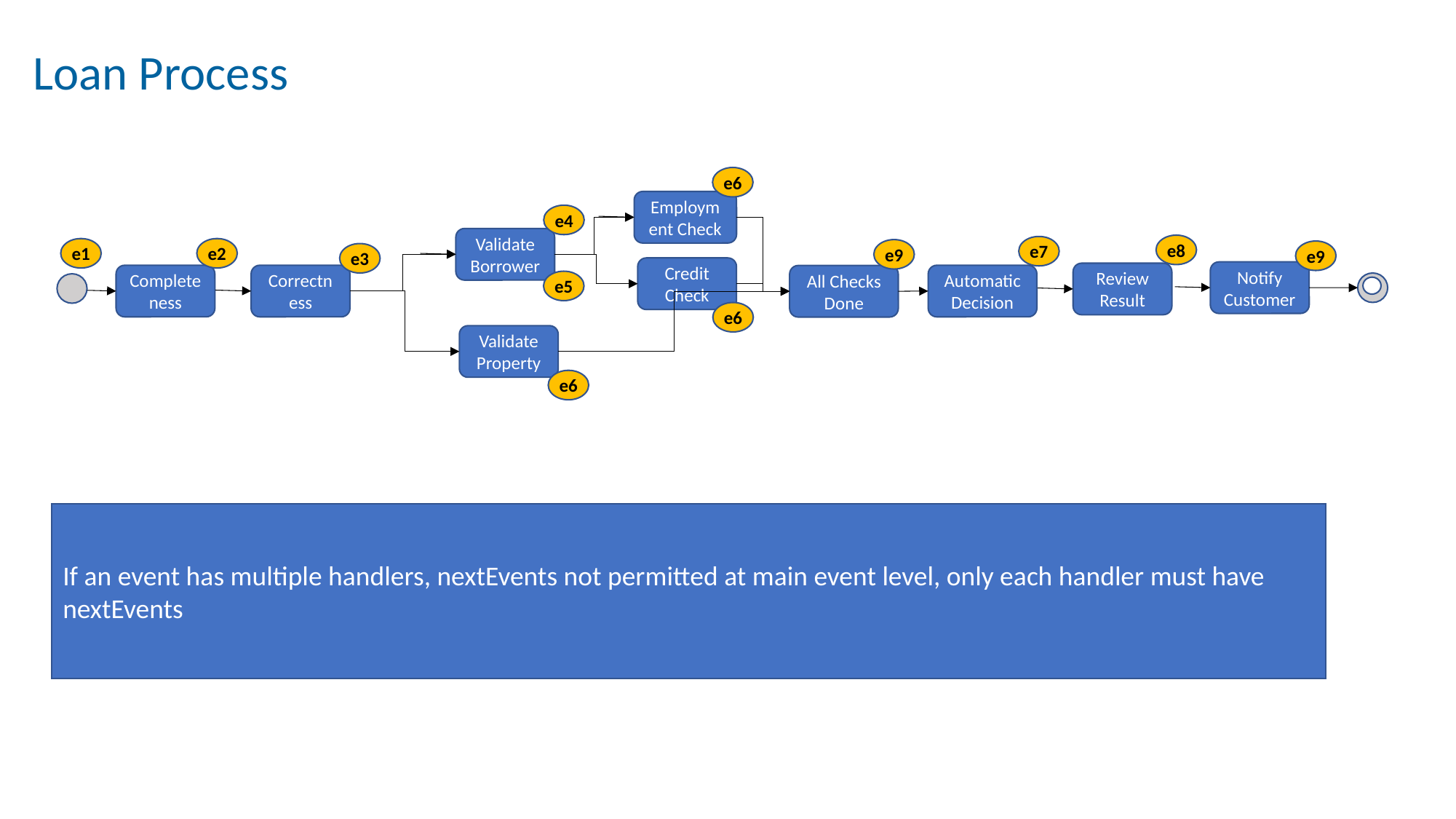

# Loan Process
e6
Employment Check
e4
Validate Borrower
e8
e7
e1
e2
e9
e9
e3
Credit Check
Notify Customer
Review Result
Completeness
Correctness
Automatic Decision
All Checks Done
e5

e6
Validate Property
e6
If an event has multiple handlers, nextEvents not permitted at main event level, only each handler must have nextEvents